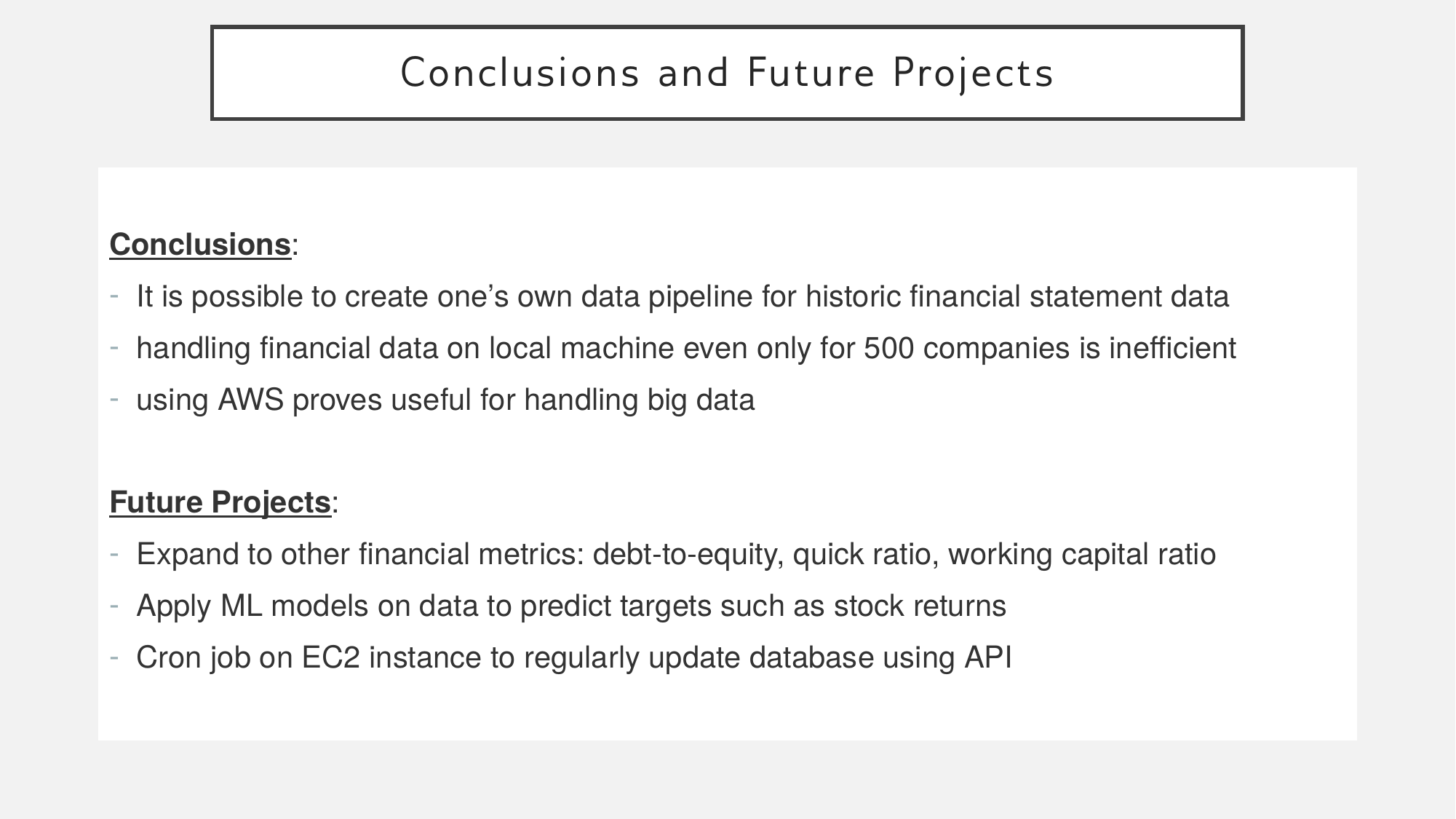

Conclusions and Future Projects

Conclusions:
It is possible to create one’s own data pipeline for historic financial statement data
handling financial data on local machine even only for 500 companies is inefficient
using AWS proves useful for handling big data

Future Projects:
Expand to other financial metrics: debt-to-equity, quick ratio, working capital ratio
Apply ML models on data to predict targets such as stock returns
Cron job on EC2 instance to regularly update database using API